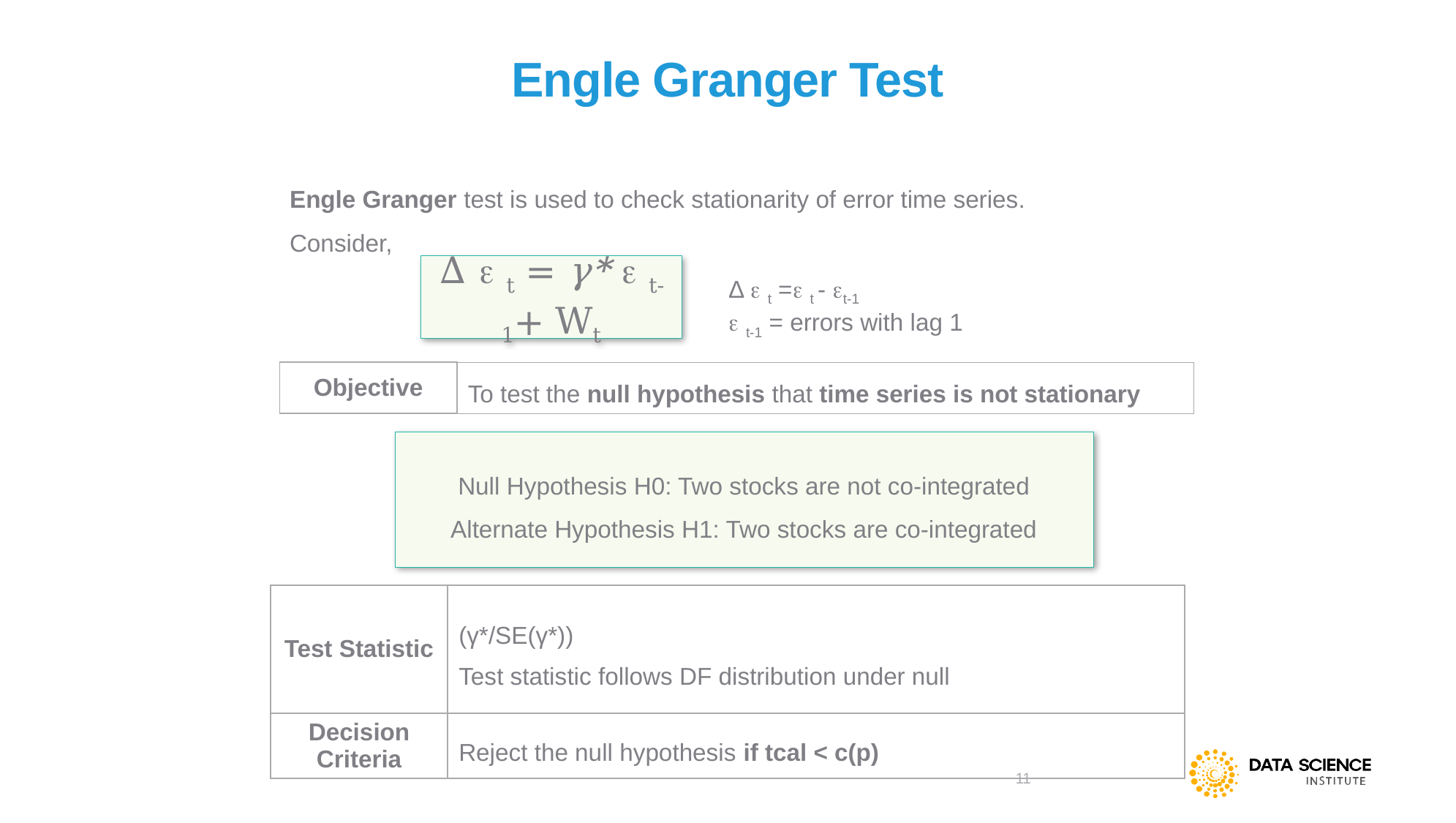

# Engle Granger Test
Engle Granger test is used to check stationarity of error time series.
Consider,
				Δ ε t =ε t - εt-1
				ε t-1 = errors with lag 1

Δ ε t = γ* ε t-1+ Wt
| Objective | To test the null hypothesis that time series is not stationary |
| --- | --- |
Null Hypothesis H0: Two stocks are not co-integrated
Alternate Hypothesis H1: Two stocks are co-integrated
| Test Statistic | (γ\*/SE(γ\*)) Test statistic follows DF distribution under null |
| --- | --- |
| Decision Criteria | Reject the null hypothesis if tcal < c(p) |
11